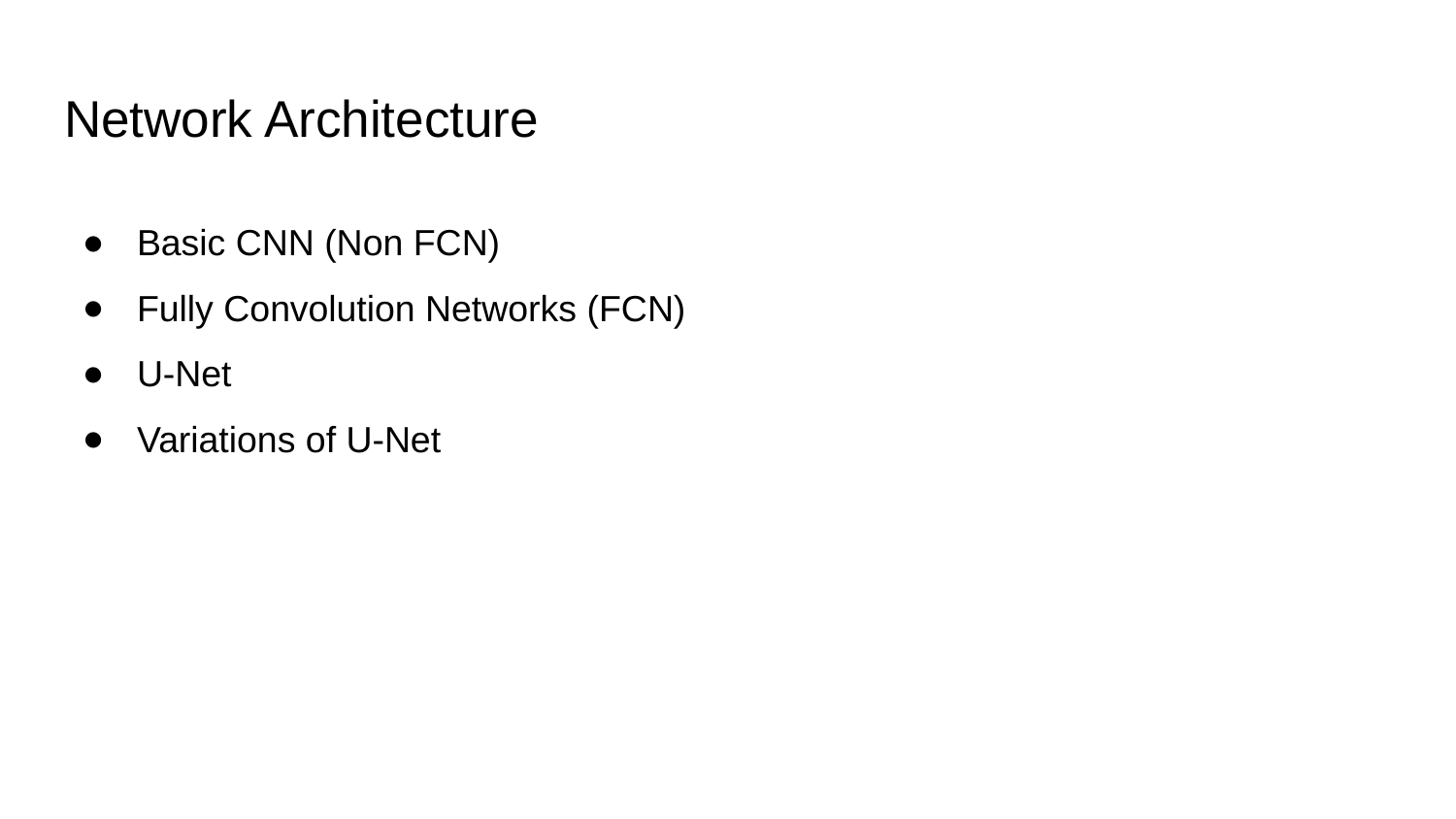

# Network Architecture
Basic CNN (Non FCN)
Fully Convolution Networks (FCN)
U-Net
Variations of U-Net